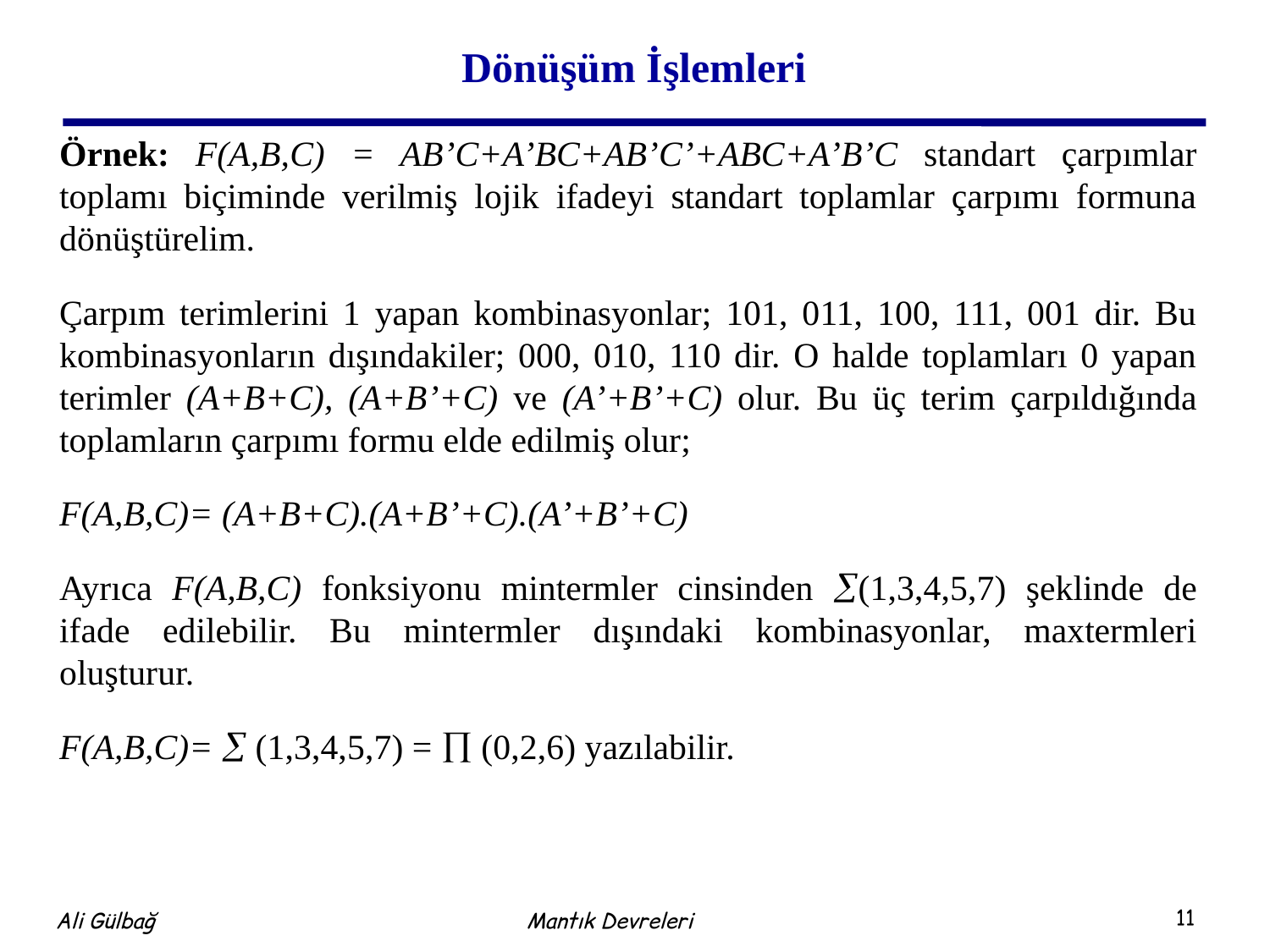

# Dönüşüm İşlemleri
Örnek: F(A,B,C) = AB’C+A’BC+AB’C’+ABC+A’B’C standart çarpımlar toplamı biçiminde verilmiş lojik ifadeyi standart toplamlar çarpımı formuna dönüştürelim.

Çarpım terimlerini 1 yapan kombinasyonlar; 101, 011, 100, 111, 001 dir. Bu kombinasyonların dışındakiler; 000, 010, 110 dir. O halde toplamları 0 yapan terimler (A+B+C), (A+B’+C) ve (A’+B’+C) olur. Bu üç terim çarpıldığında toplamların çarpımı formu elde edilmiş olur;

F(A,B,C)= (A+B+C).(A+B’+C).(A’+B’+C)

Ayrıca F(A,B,C) fonksiyonu mintermler cinsinden ∑(1,3,4,5,7) şeklinde de ifade edilebilir. Bu mintermler dışındaki kombinasyonlar, maxtermleri oluşturur.

F(A,B,C)= ∑ (1,3,4,5,7) = ∏ (0,2,6) yazılabilir.

Mantık Devreleri